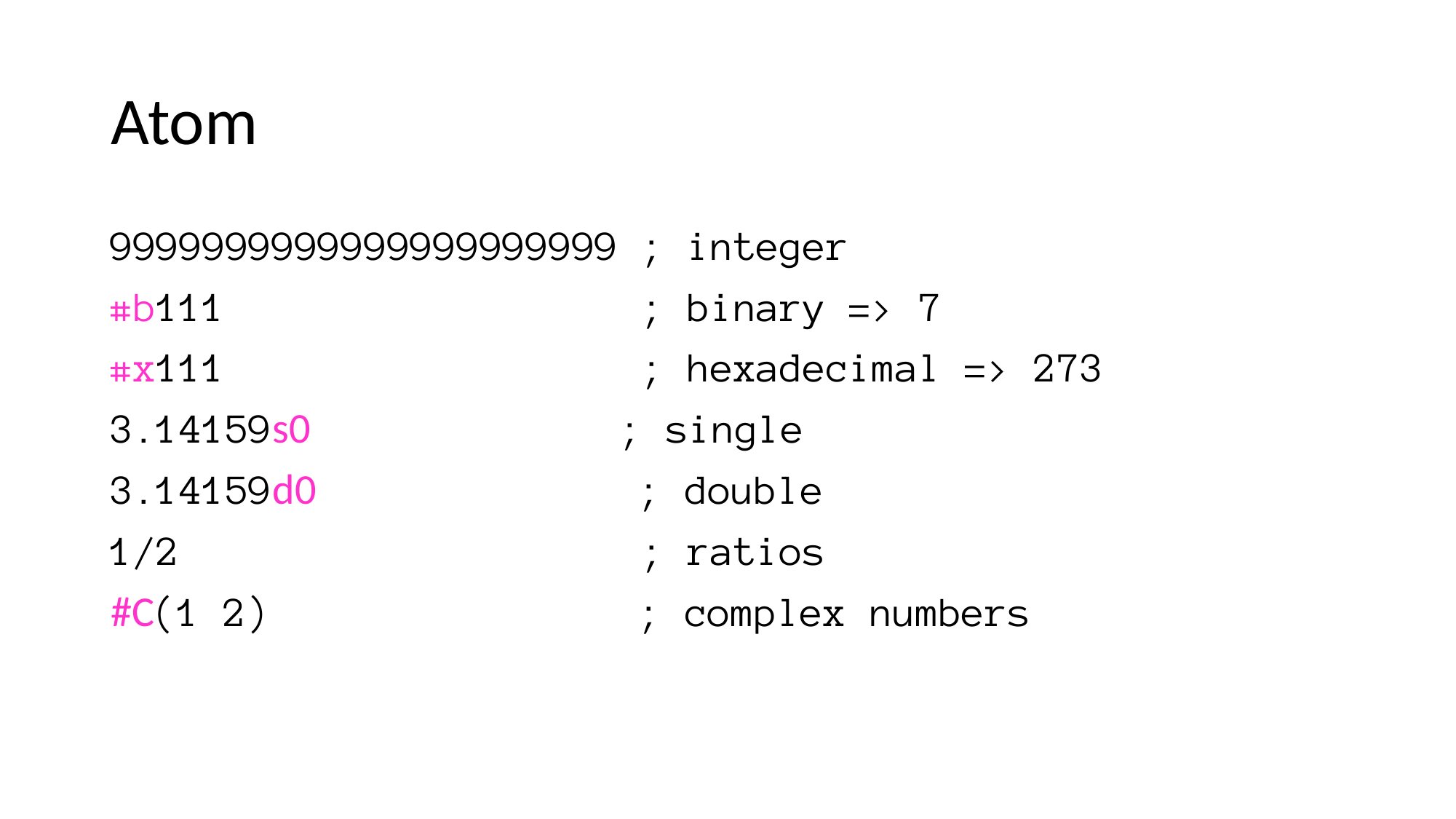

# Atom
9999999999999999999999 ; integer
#b111                  ; binary => 7
#x111                  ; hexadecimal => 273
3.14159s0              ; single
3.14159d0              ; double
1/2                    ; ratios
#C(1 2)                ; complex numbers